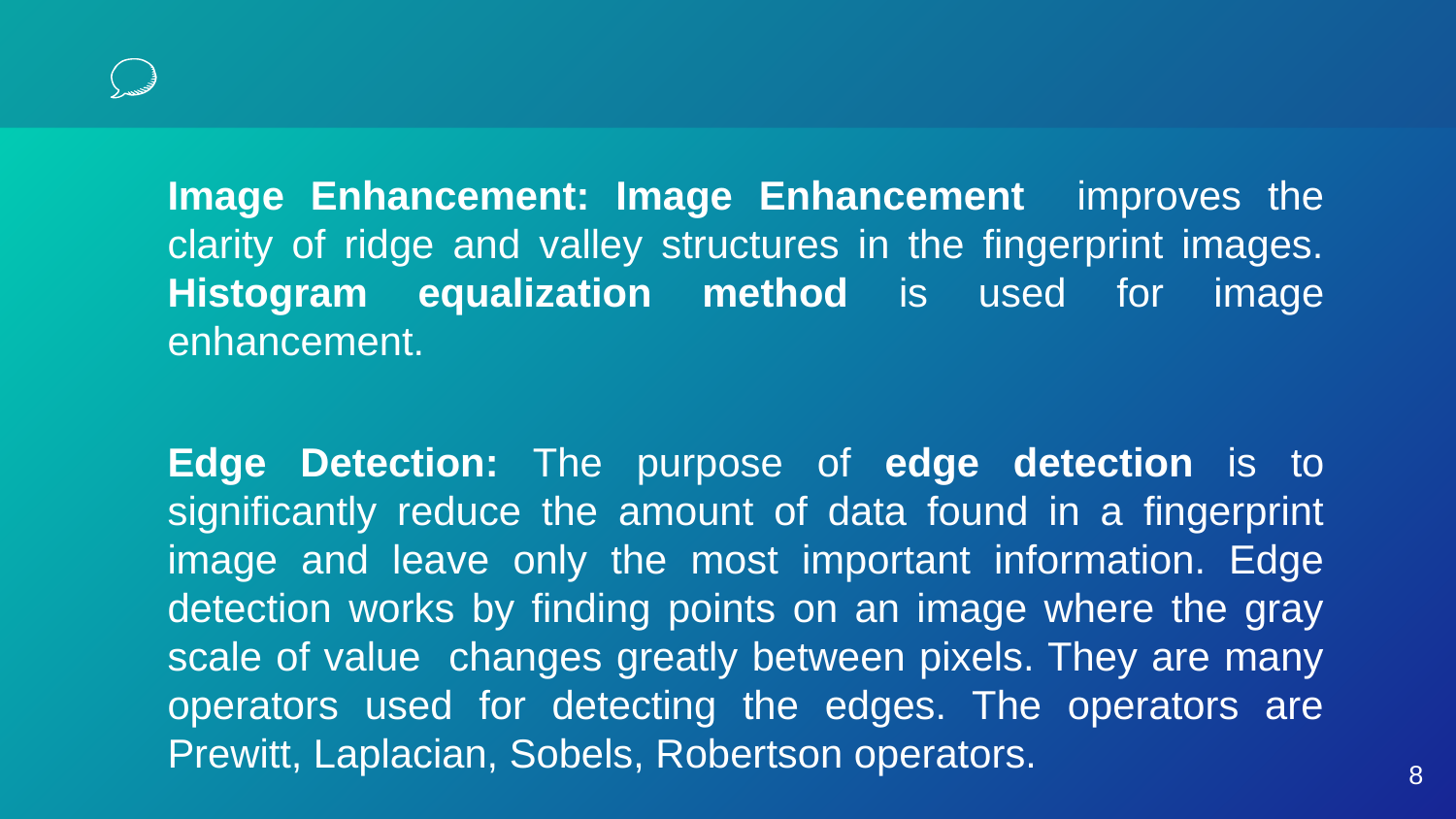

#
Image Enhancement: Image Enhancement  improves the clarity of ridge and valley structures in the fingerprint images. Histogram equalization method is used for image enhancement.

Edge Detection: The purpose of edge detection is to significantly reduce the amount of data found in a fingerprint image and leave only the most important information. Edge detection works by finding points on an image where the gray scale of value  changes greatly between pixels. They are many operators used for detecting the edges. The operators are Prewitt, Laplacian, Sobels, Robertson operators.

8